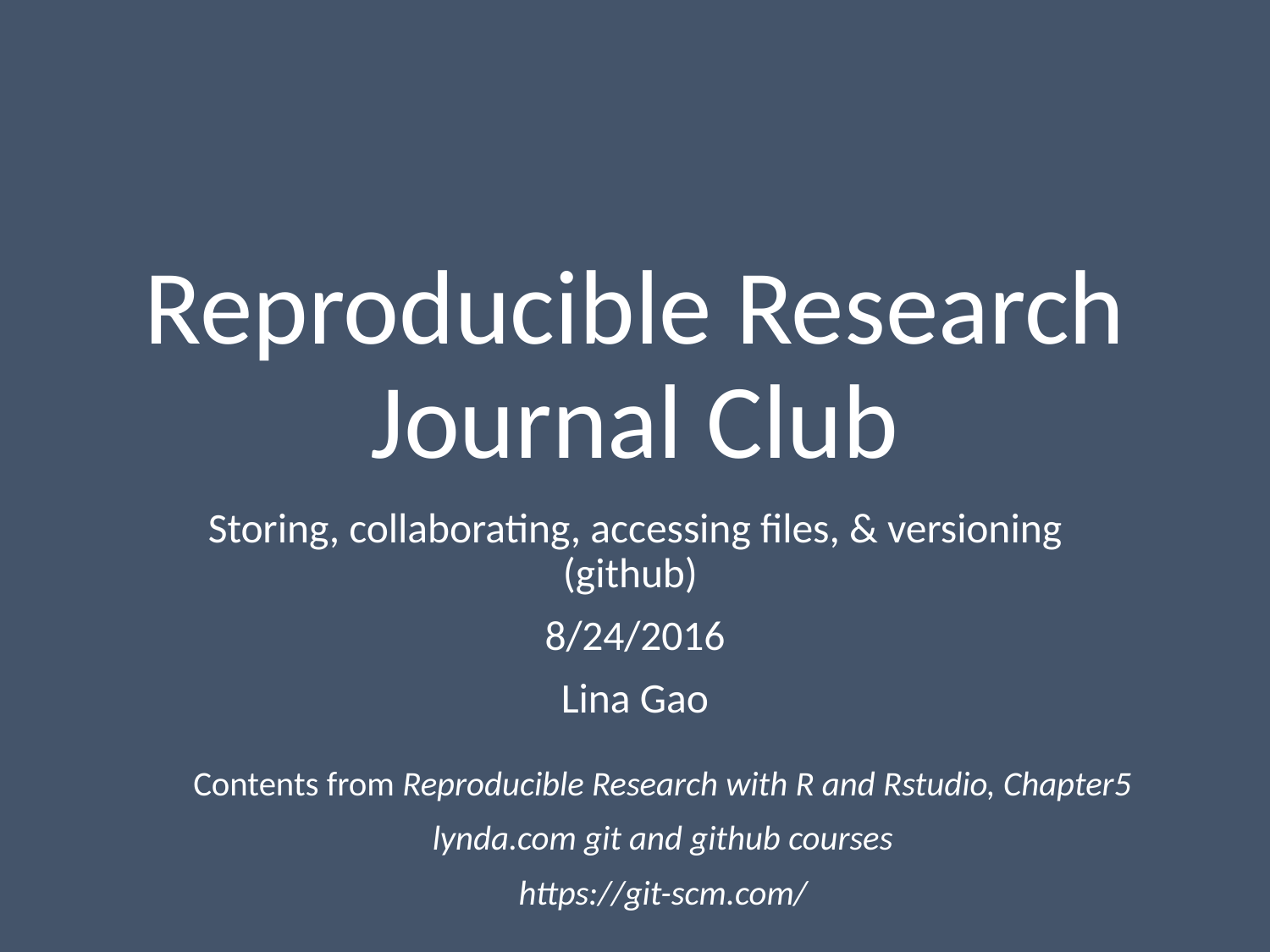

# Reproducible Research Journal Club
Storing, collaborating, accessing files, & versioning (github)
8/24/2016
Lina Gao
Contents from Reproducible Research with R and Rstudio, Chapter5
lynda.com git and github courses
https://git-scm.com/